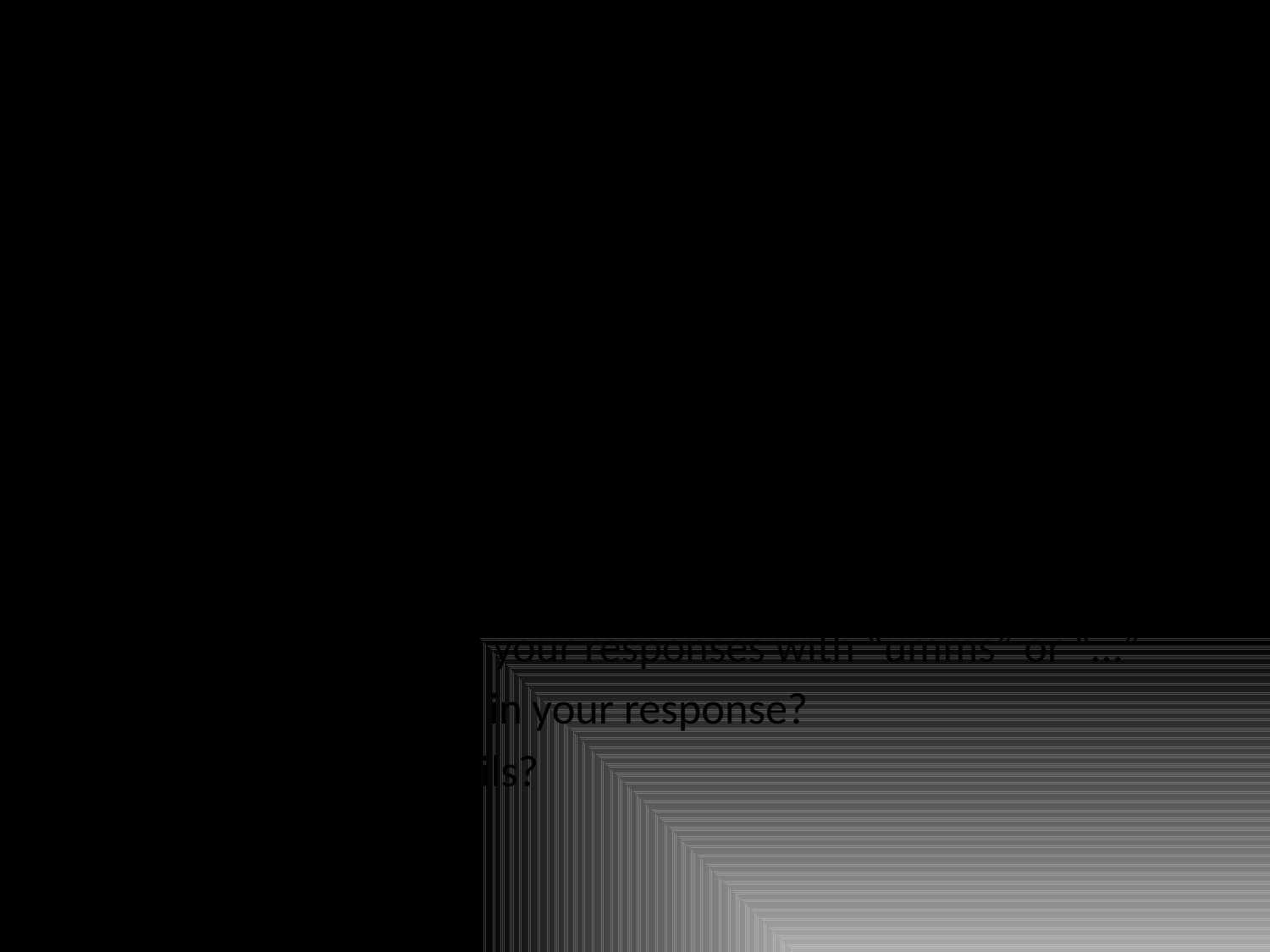

# Trust Issues-aka you’re cheating
Have you “fought” 5 times?
..You definitely might be cheating on the poor dear
She interrogates you
“I read your texts.. I saw you ate at Wendy’s last night.. who’s Wendy?”-OAG Meme
Take a while to respond?
Have you littered your responses with “umms” or “…”
Too many details in your response?
Not enough details?